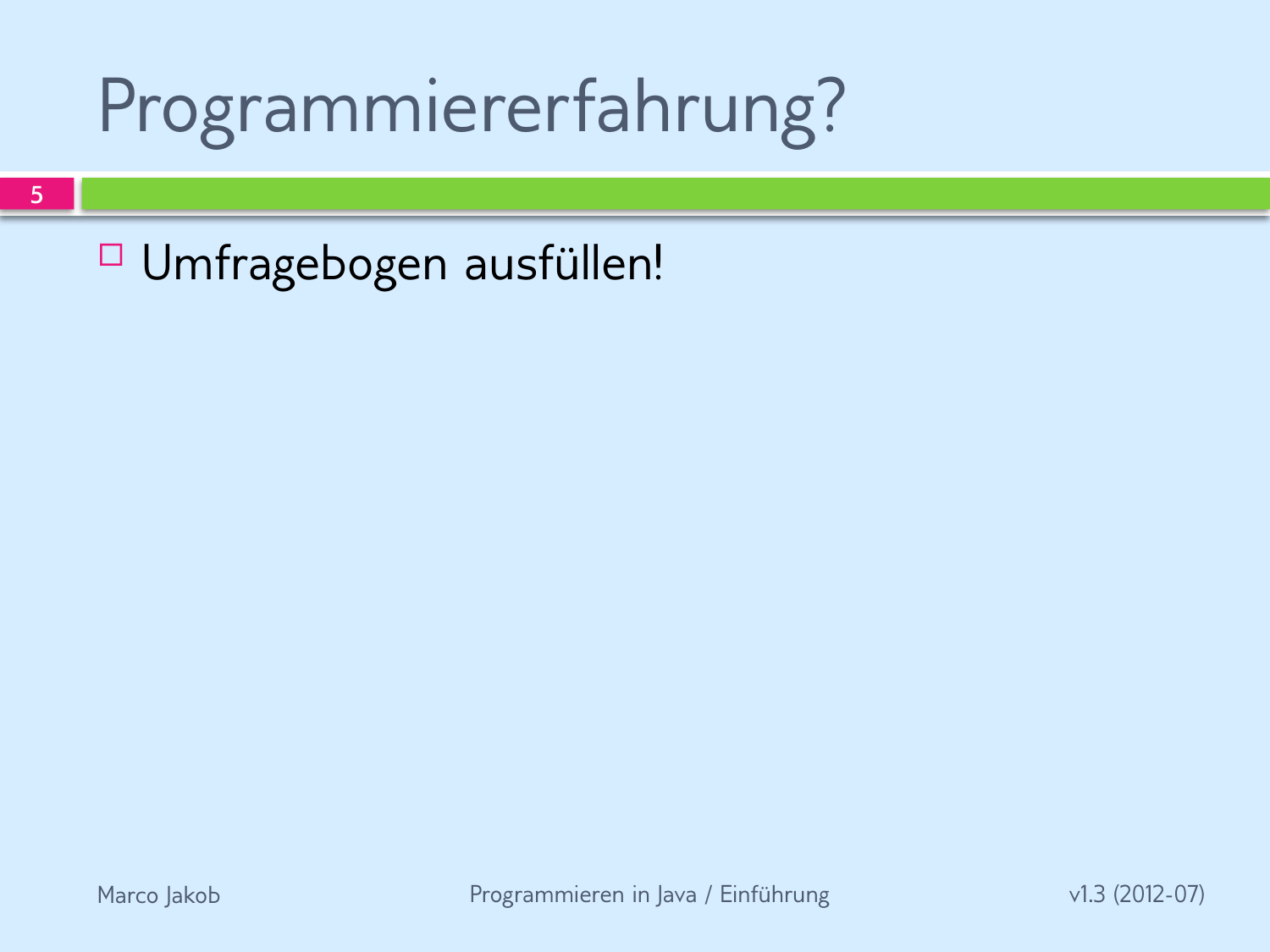

# Programmiererfahrung?
5
Umfragebogen ausfüllen!
Programmieren in Java / Einführung
v1.3 (2012-07)